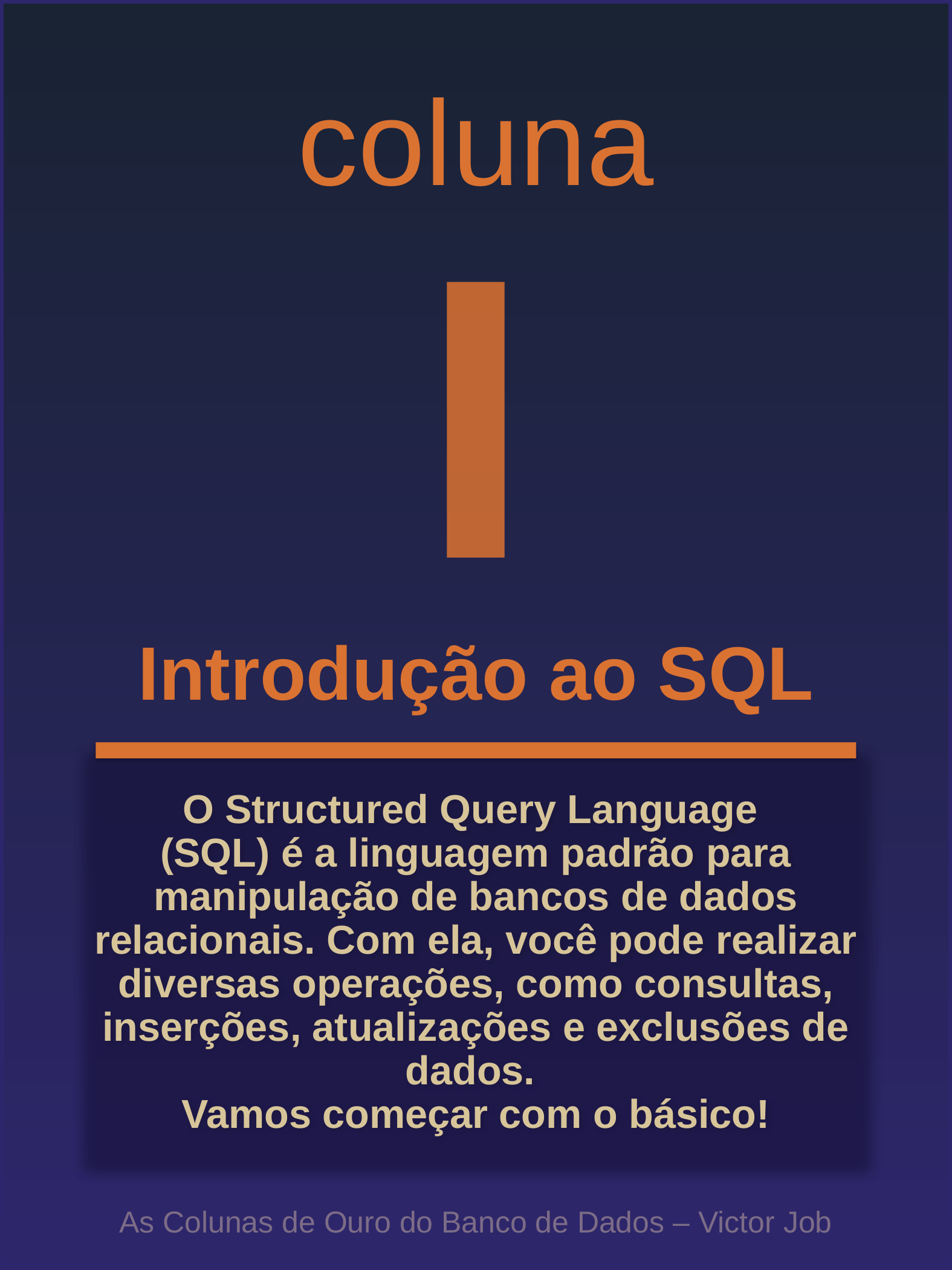

coluna
I
Introdução ao SQL
O Structured Query Language
(SQL) é a linguagem padrão para manipulação de bancos de dados relacionais. Com ela, você pode realizar diversas operações, como consultas, inserções, atualizações e exclusões de dados.
Vamos começar com o básico!

As Colunas de Ouro do Banco de Dados – Victor Job